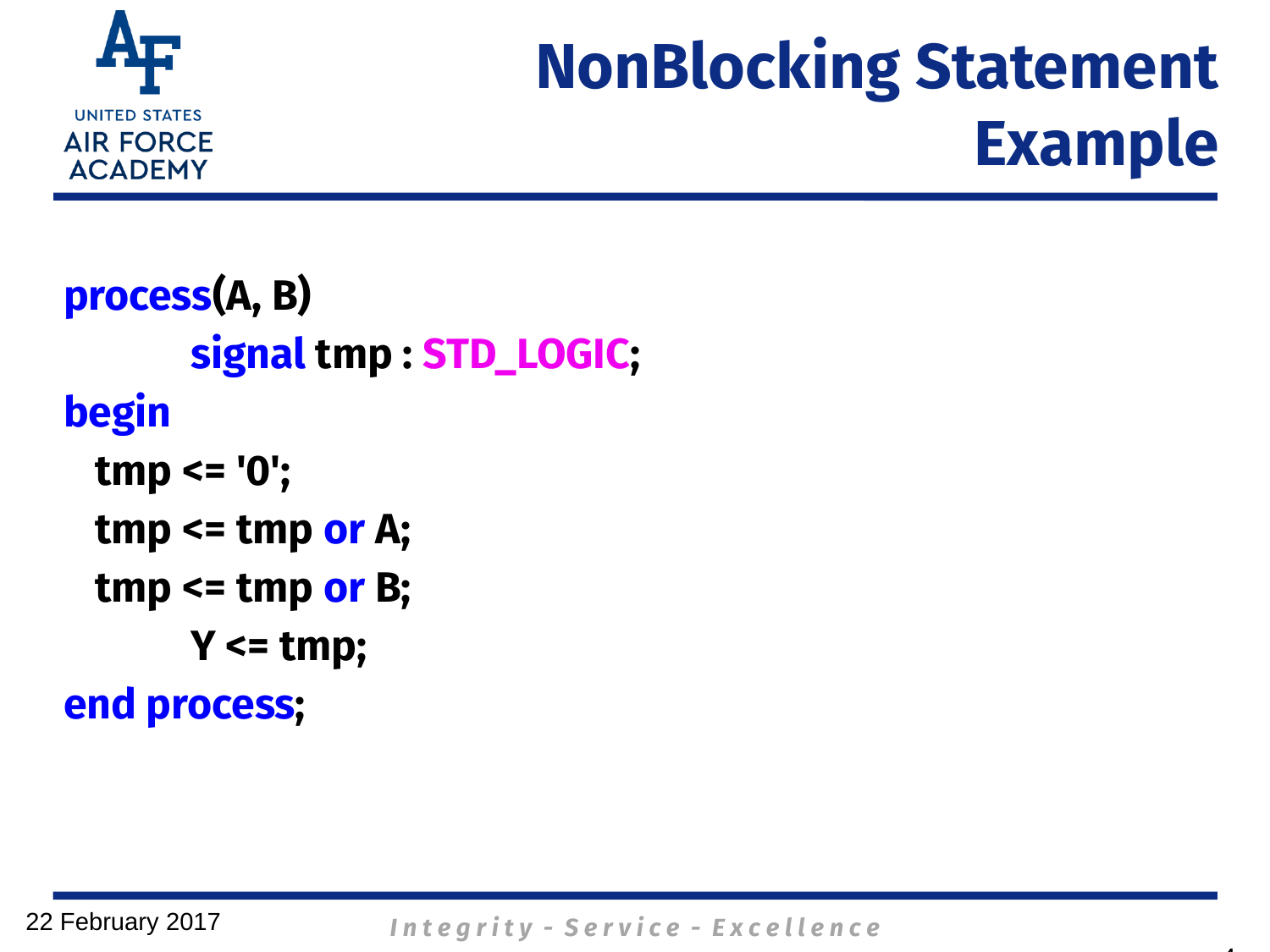

# NonBlocking Statement Example

process(A, B)
	signal tmp : STD_LOGIC;
begin
tmp <= '0';
tmp <= tmp or A;
tmp <= tmp or B;
	Y <= tmp;
end process;

22 February 2017

4